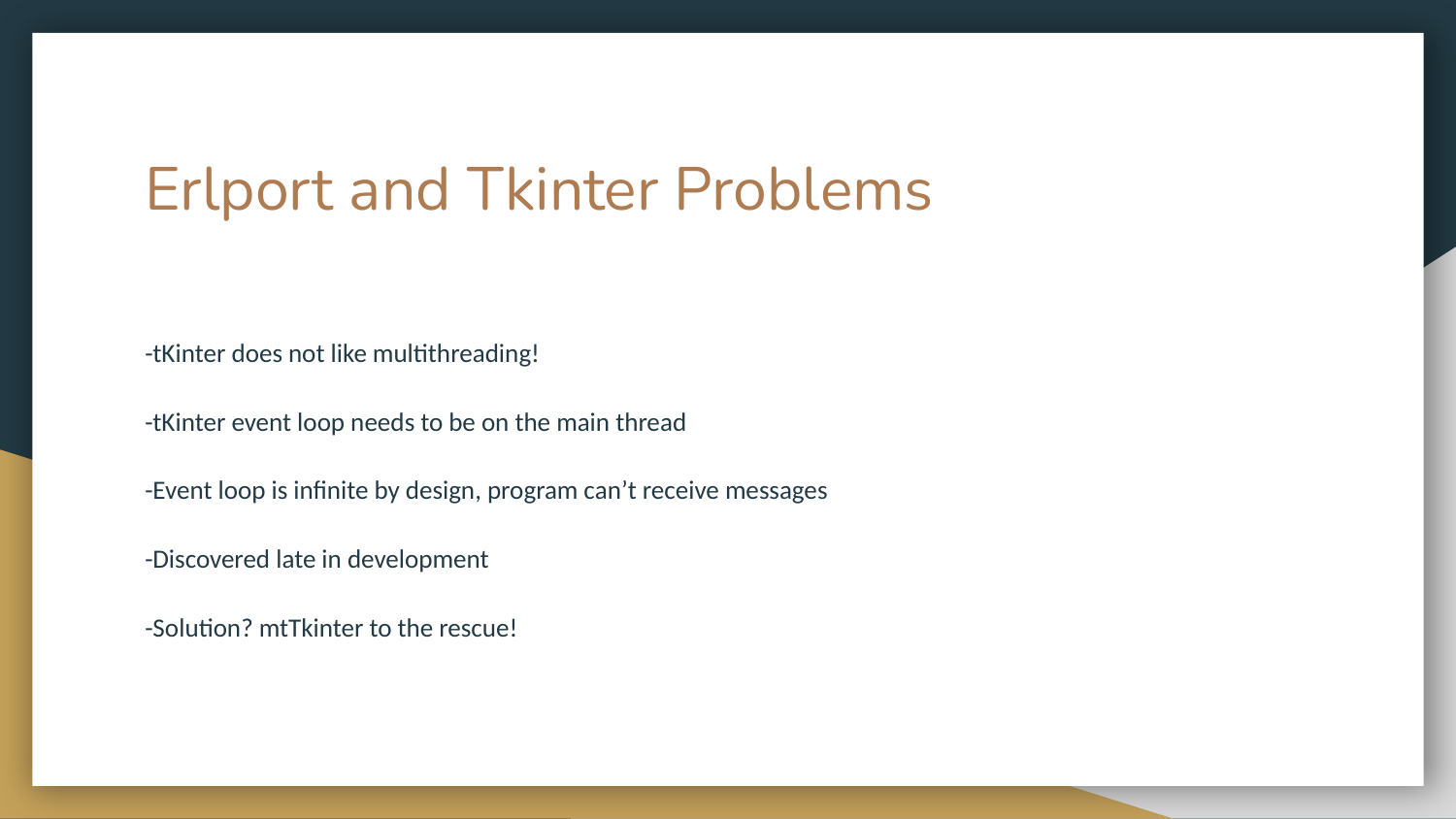

# Erlport and Tkinter Problems
-tKinter does not like multithreading!
-tKinter event loop needs to be on the main thread
-Event loop is infinite by design, program can’t receive messages
-Discovered late in development
-Solution? mtTkinter to the rescue!